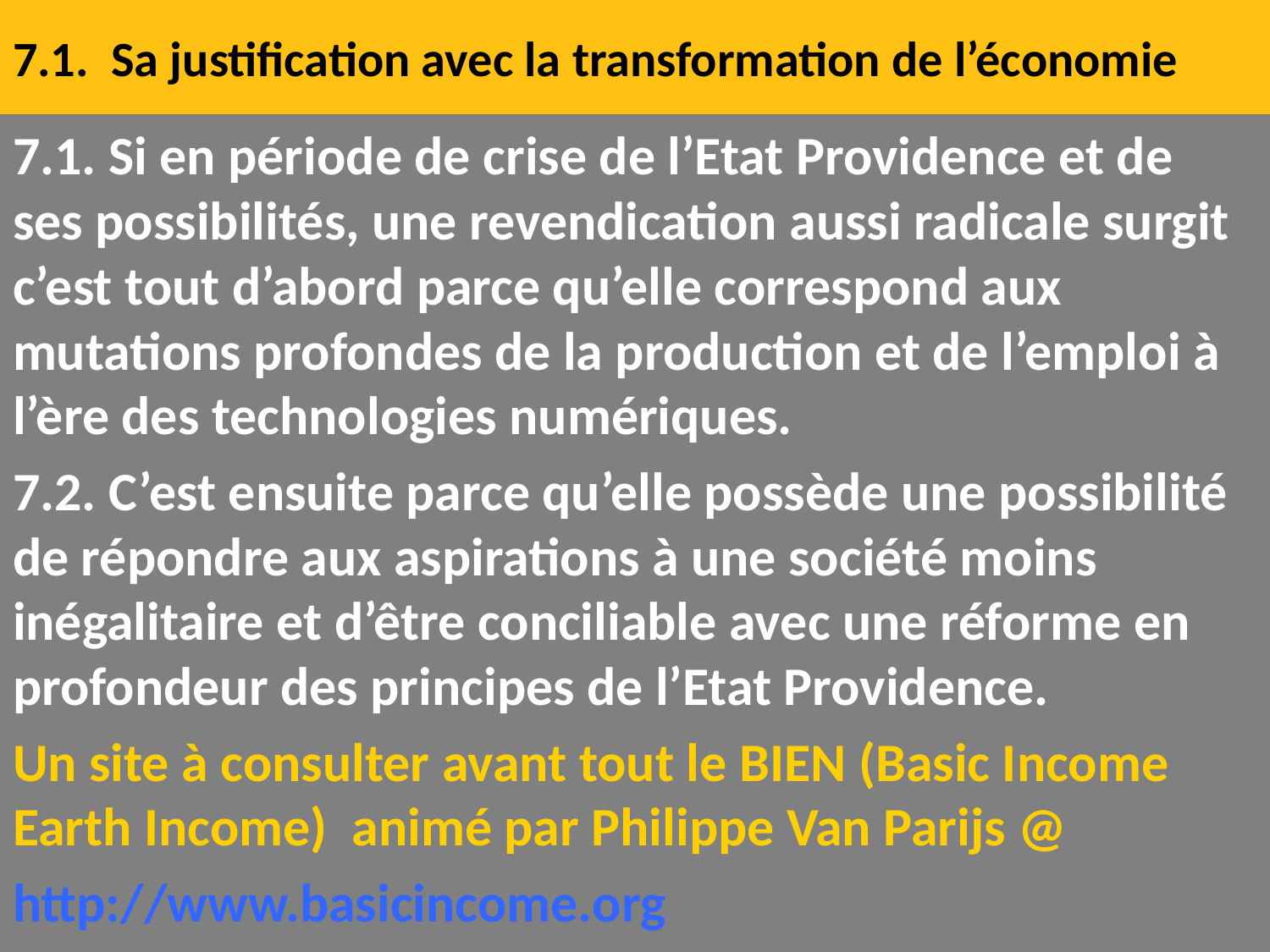

# 7.1.  Sa justification avec la transformation de l’économie
7.1. Si en période de crise de l’Etat Providence et de ses possibilités, une revendication aussi radicale surgit  c’est tout d’abord parce qu’elle correspond aux mutations profondes de la production et de l’emploi à l’ère des technologies numériques.
7.2. C’est ensuite parce qu’elle possède une possibilité de répondre aux aspirations à une société moins inégalitaire et d’être conciliable avec une réforme en profondeur des principes de l’Etat Providence.
Un site à consulter avant tout le BIEN (Basic Income Earth Income)  animé par Philippe Van Parijs @
http://www.basicincome.org